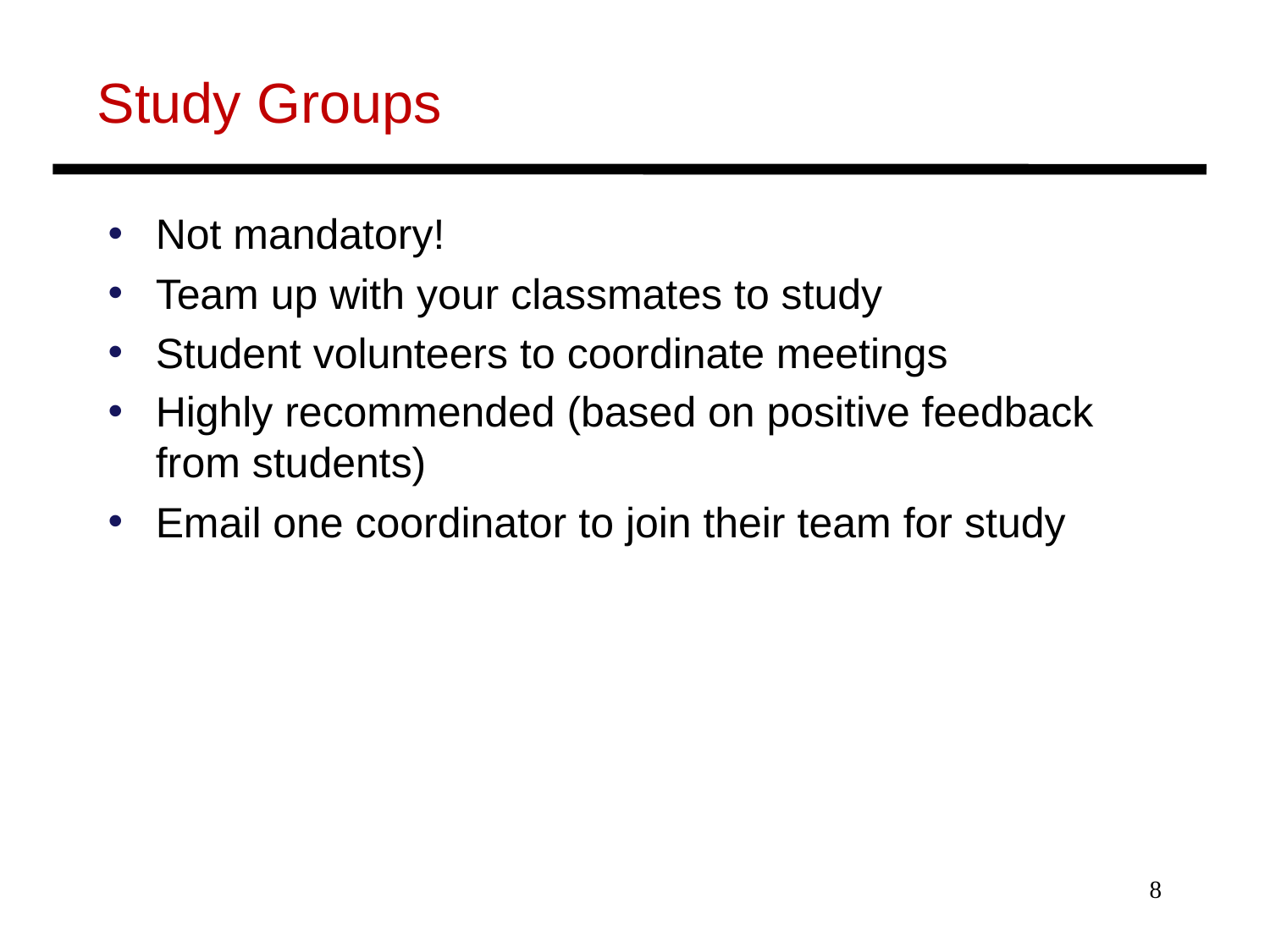

# Study Groups
Not mandatory!
Team up with your classmates to study
Student volunteers to coordinate meetings
Highly recommended (based on positive feedback from students)
Email one coordinator to join their team for study

8